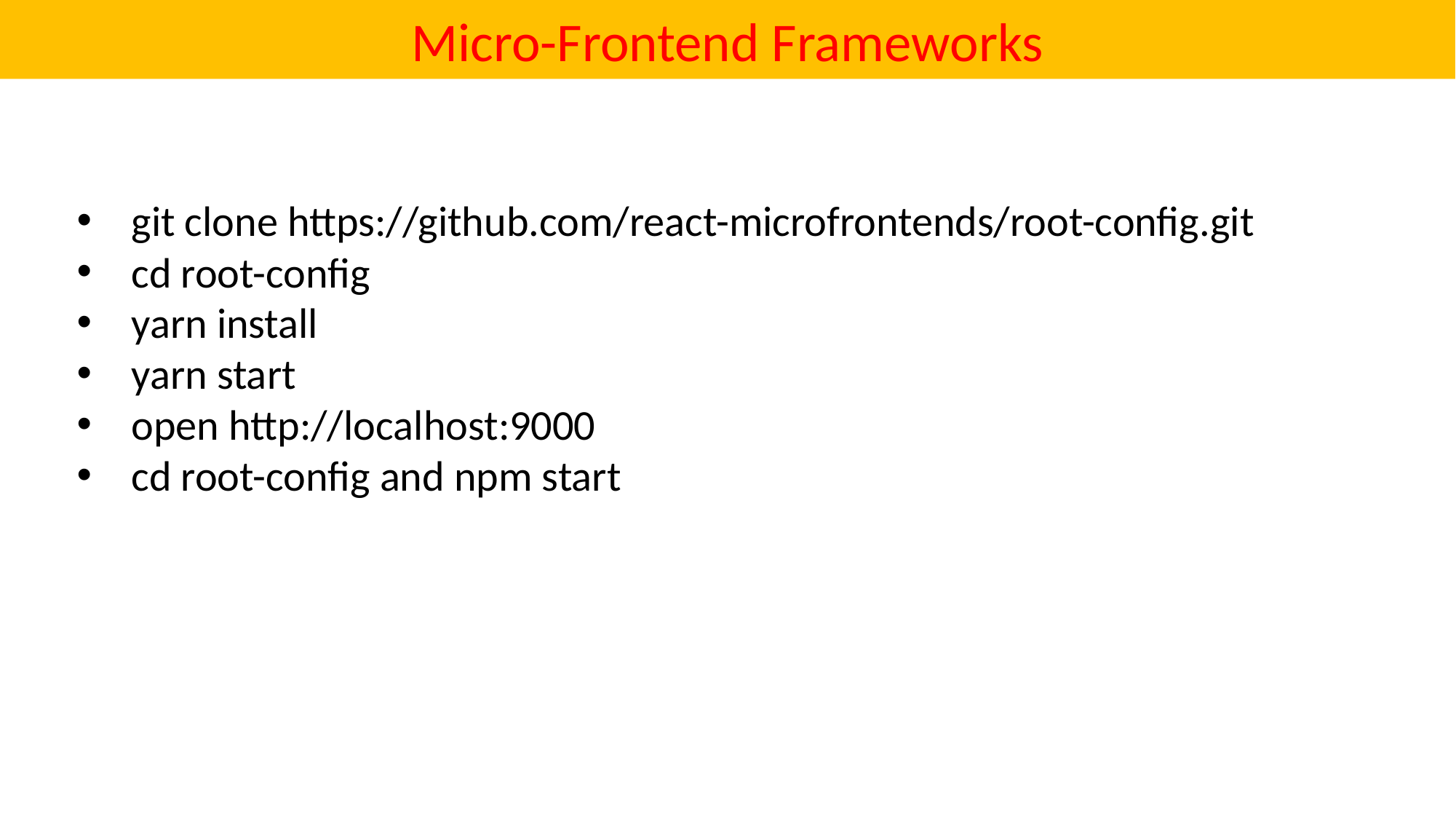

# Micro-Frontend Frameworks
git clone https://github.com/react-microfrontends/root-config.git
cd root-config
yarn install
yarn start
open http://localhost:9000
cd root-config and npm start